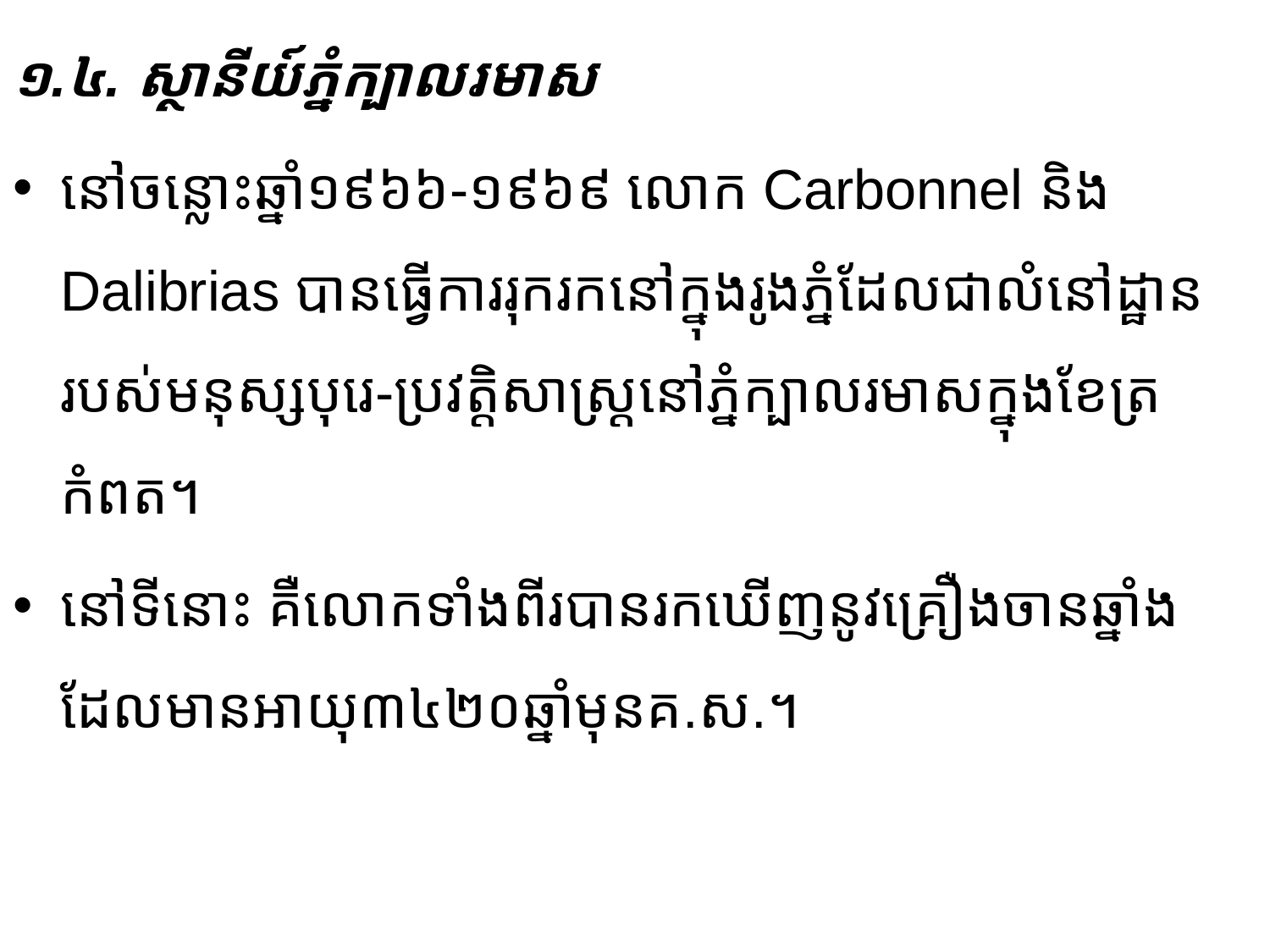

១.៤. ស្ថានីយ៍ភ្នំក្បាលរមាស
នៅចន្លោះឆ្នាំ១៩៦៦-១៩៦៩ លោក Carbonnel និង Dalibrias បានធ្វើការរុករកនៅក្នុងរូងភ្នំដែលជា​លំនៅដ្ឋាន​របស់មនុស្សបុរេ-ប្រវត្តិសាស្រ្តនៅភ្នំក្បាលរមាសក្នុងខែត្រកំពត។
នៅទីនោះ គឺលោកទាំងពីរបានរកឃើញនូវគ្រឿងចានឆ្នាំងដែលមានអាយុ៣៤២០ឆ្នាំមុនគ.ស.។